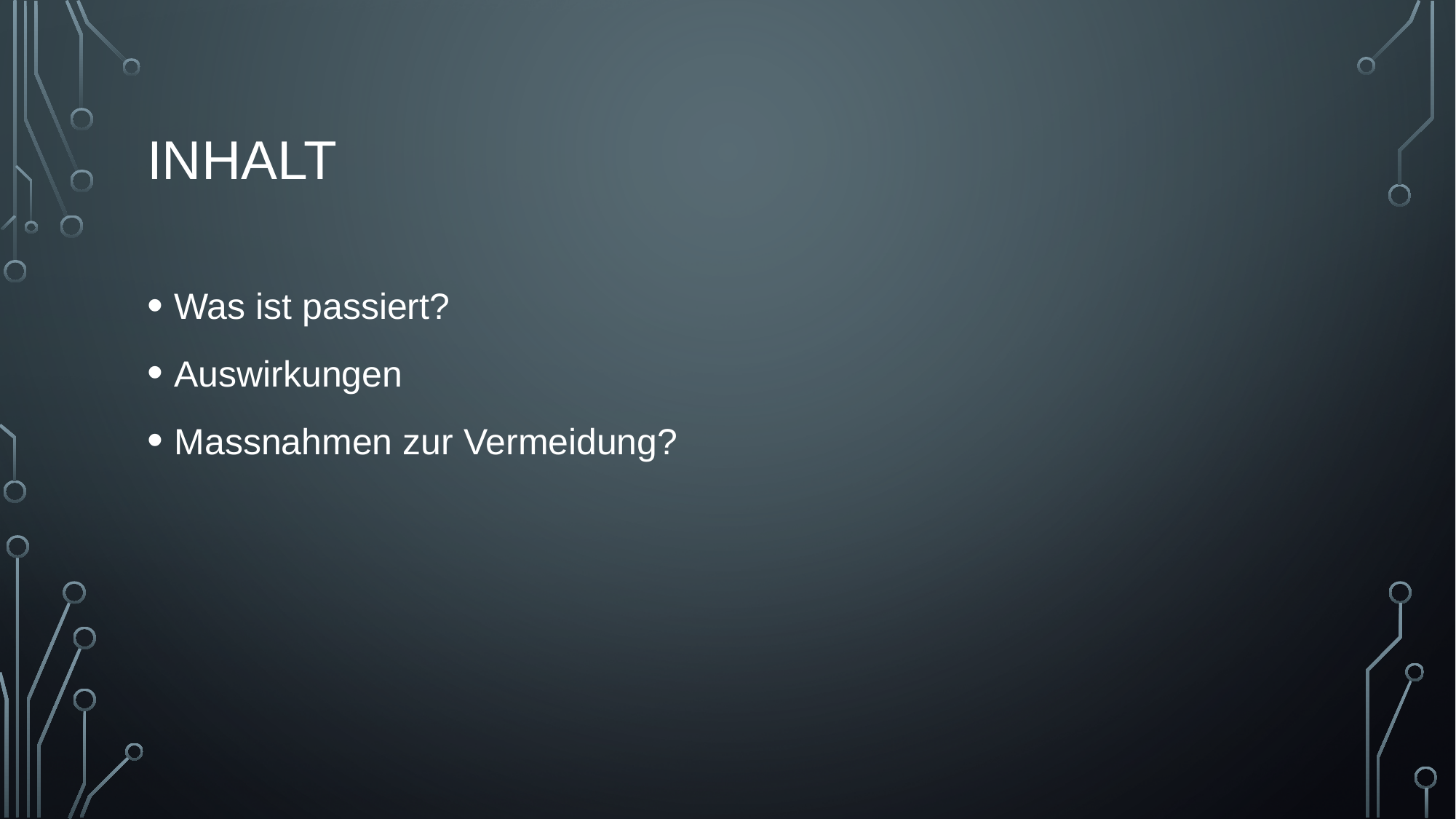

# Inhalt
Was ist passiert?
Auswirkungen
Massnahmen zur Vermeidung?